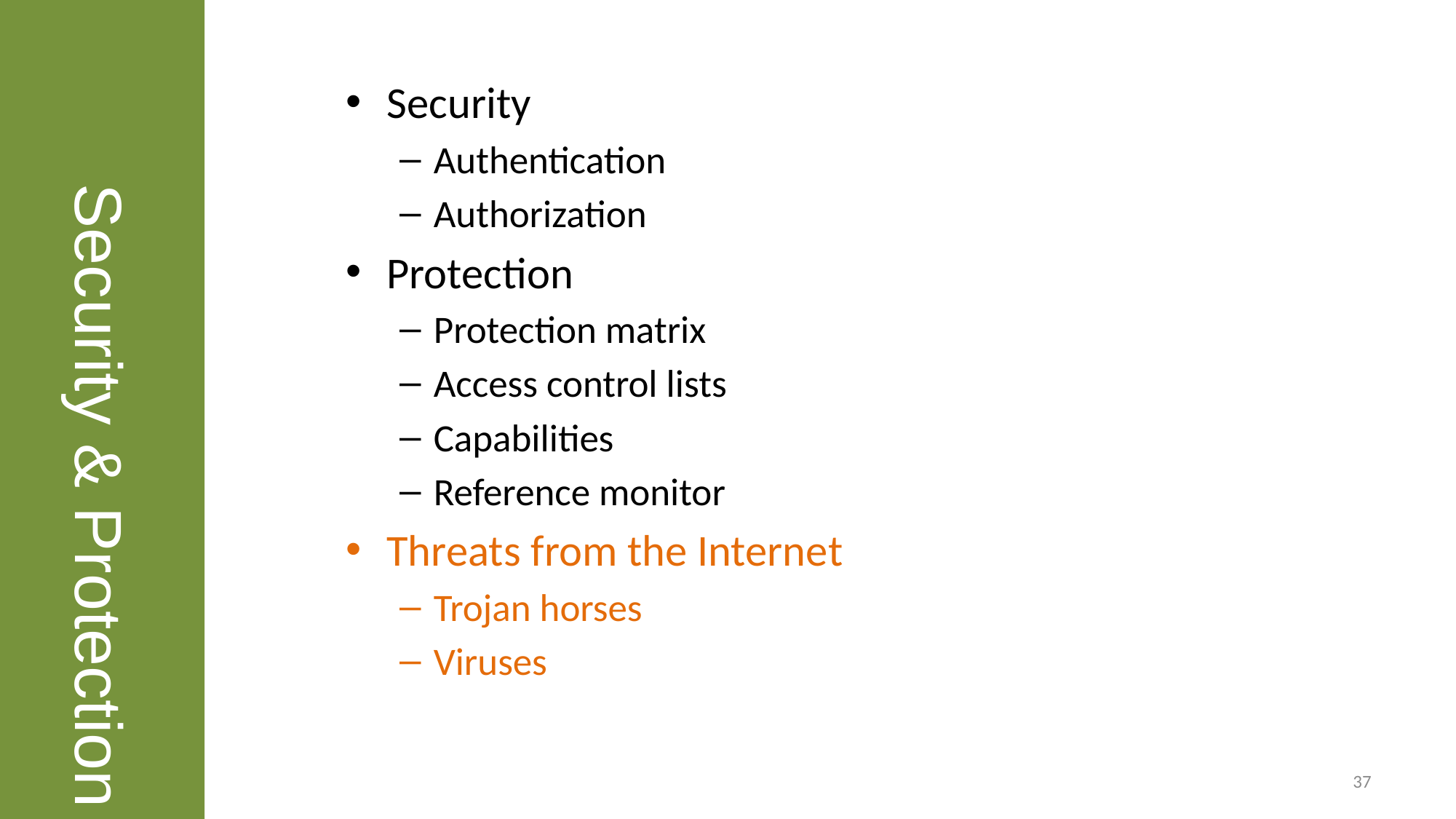

# Security & Protection
Security
Authentication
Authorization
Protection
Protection matrix
Access control lists
Capabilities
Reference monitor
Threats from the Internet
Trojan horses
Viruses
37